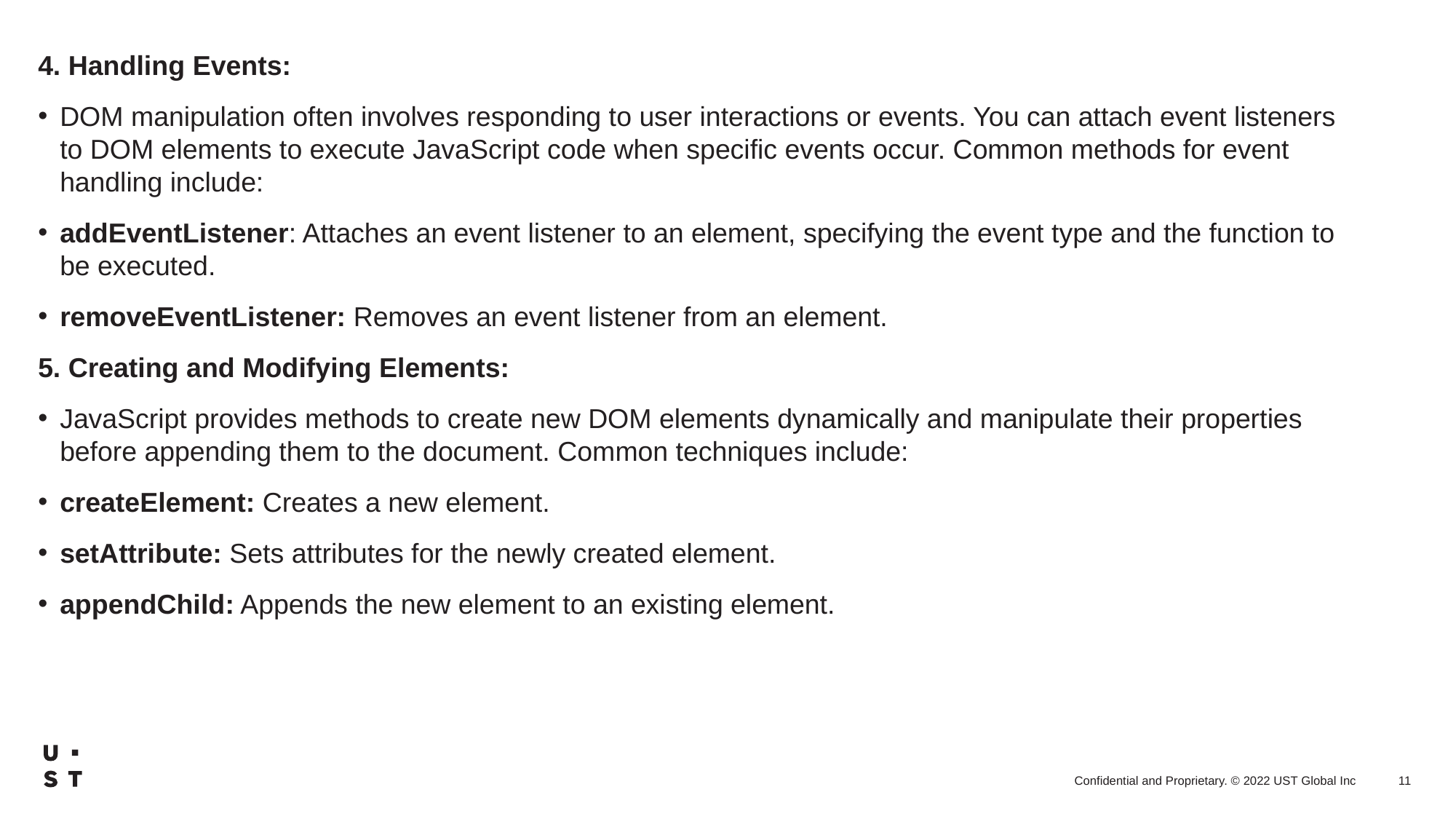

4. Handling Events:
DOM manipulation often involves responding to user interactions or events. You can attach event listeners to DOM elements to execute JavaScript code when specific events occur. Common methods for event handling include:
addEventListener: Attaches an event listener to an element, specifying the event type and the function to be executed.
removeEventListener: Removes an event listener from an element.
5. Creating and Modifying Elements:
JavaScript provides methods to create new DOM elements dynamically and manipulate their properties before appending them to the document. Common techniques include:
createElement: Creates a new element.
setAttribute: Sets attributes for the newly created element.
appendChild: Appends the new element to an existing element.